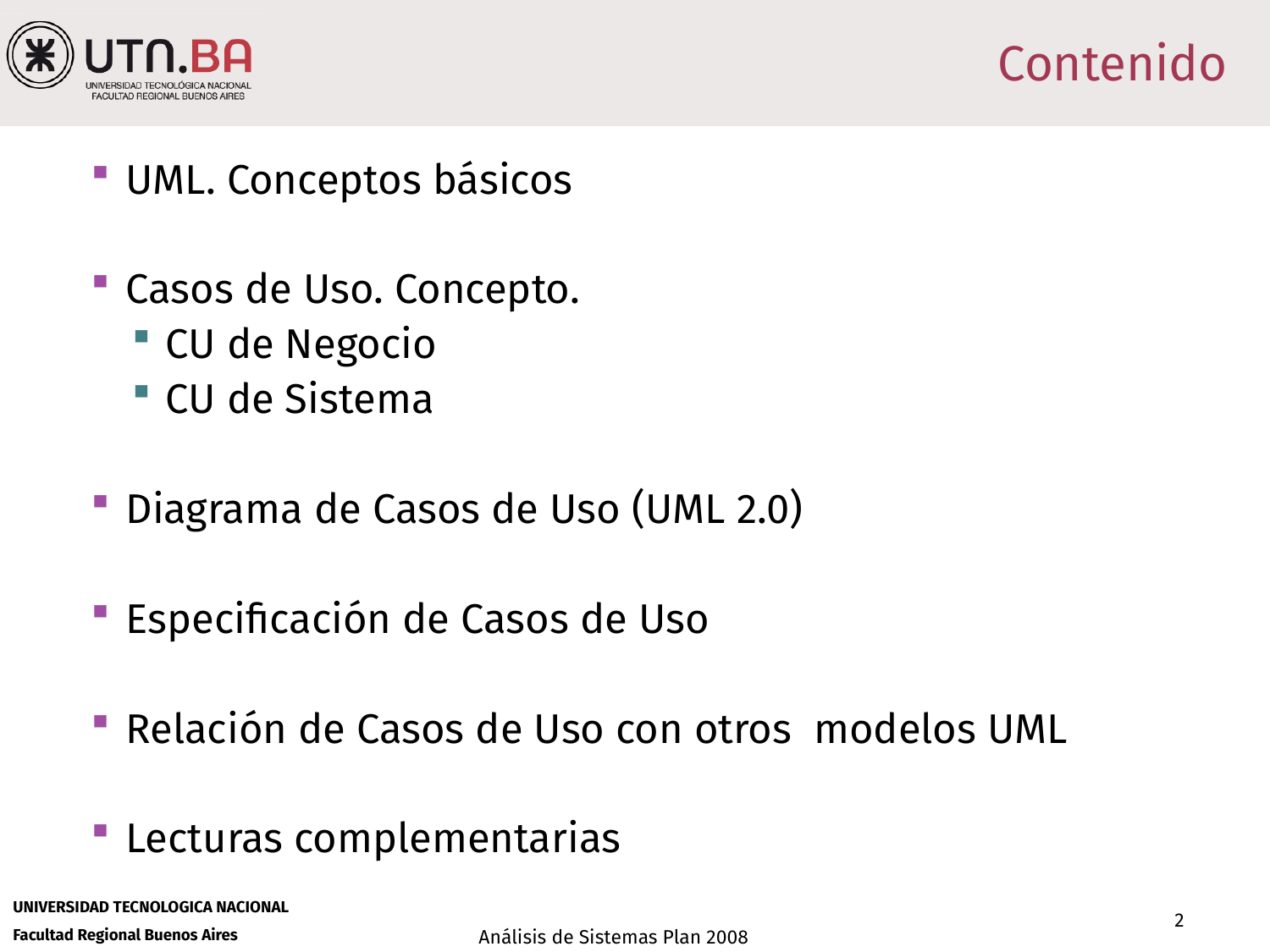

# Contenido
UML. Conceptos básicos

Casos de Uso. Concepto.
CU de Negocio
CU de Sistema

Diagrama de Casos de Uso (UML 2.0)

Especificación de Casos de Uso

Relación de Casos de Uso con otros  modelos UML

Lecturas complementarias

2